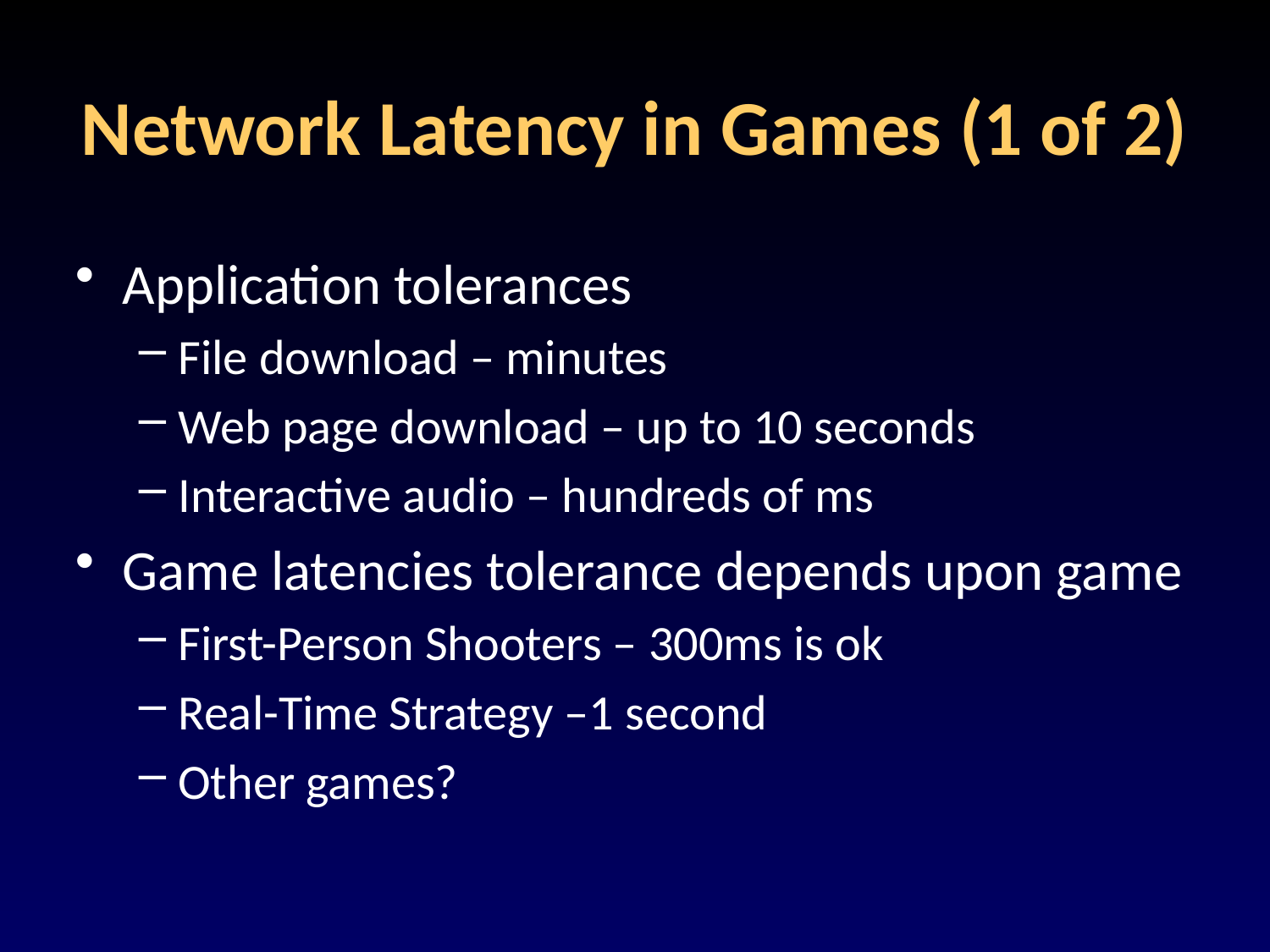

# Network Latency in Games (1 of 2)
Application tolerances
File download – minutes
Web page download – up to 10 seconds
Interactive audio – hundreds of ms
Game latencies tolerance depends upon game
First-Person Shooters – 300ms is ok
Real-Time Strategy –1 second
Other games?